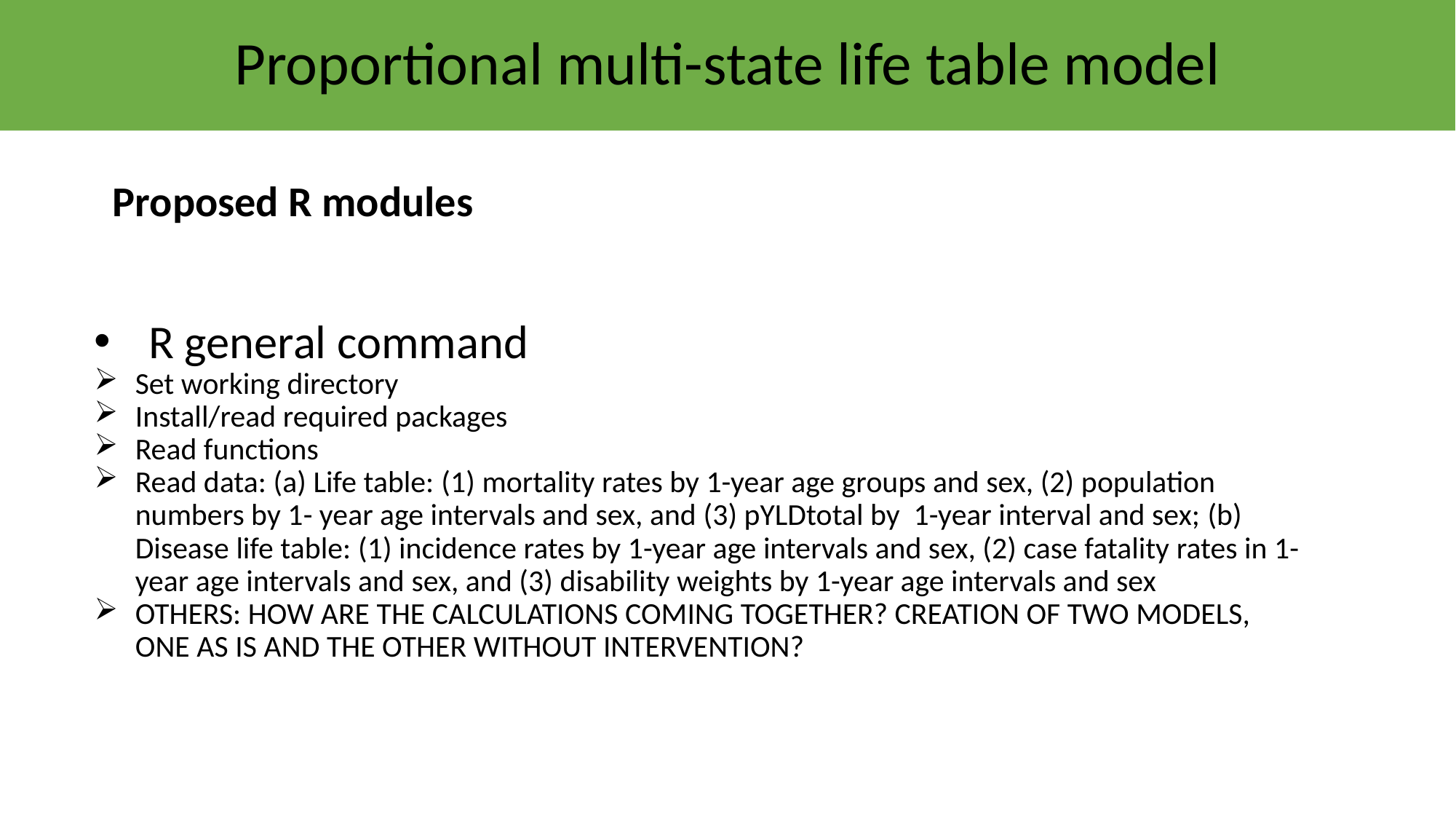

Proportional multi-state life table model
Proposed R modules

R general command
Set working directory
Install/read required packages
Read functions
Read data: (a) Life table: (1) mortality rates by 1-year age groups and sex, (2) population numbers by 1- year age intervals and sex, and (3) pYLDtotal by  1-year interval and sex; (b) Disease life table: (1) incidence rates by 1-year age intervals and sex, (2) case fatality rates in 1-year age intervals and sex, and (3) disability weights by 1-year age intervals and sex
OTHERS: HOW ARE THE CALCULATIONS COMING TOGETHER? CREATION OF TWO MODELS, ONE AS IS AND THE OTHER WITHOUT INTERVENTION?